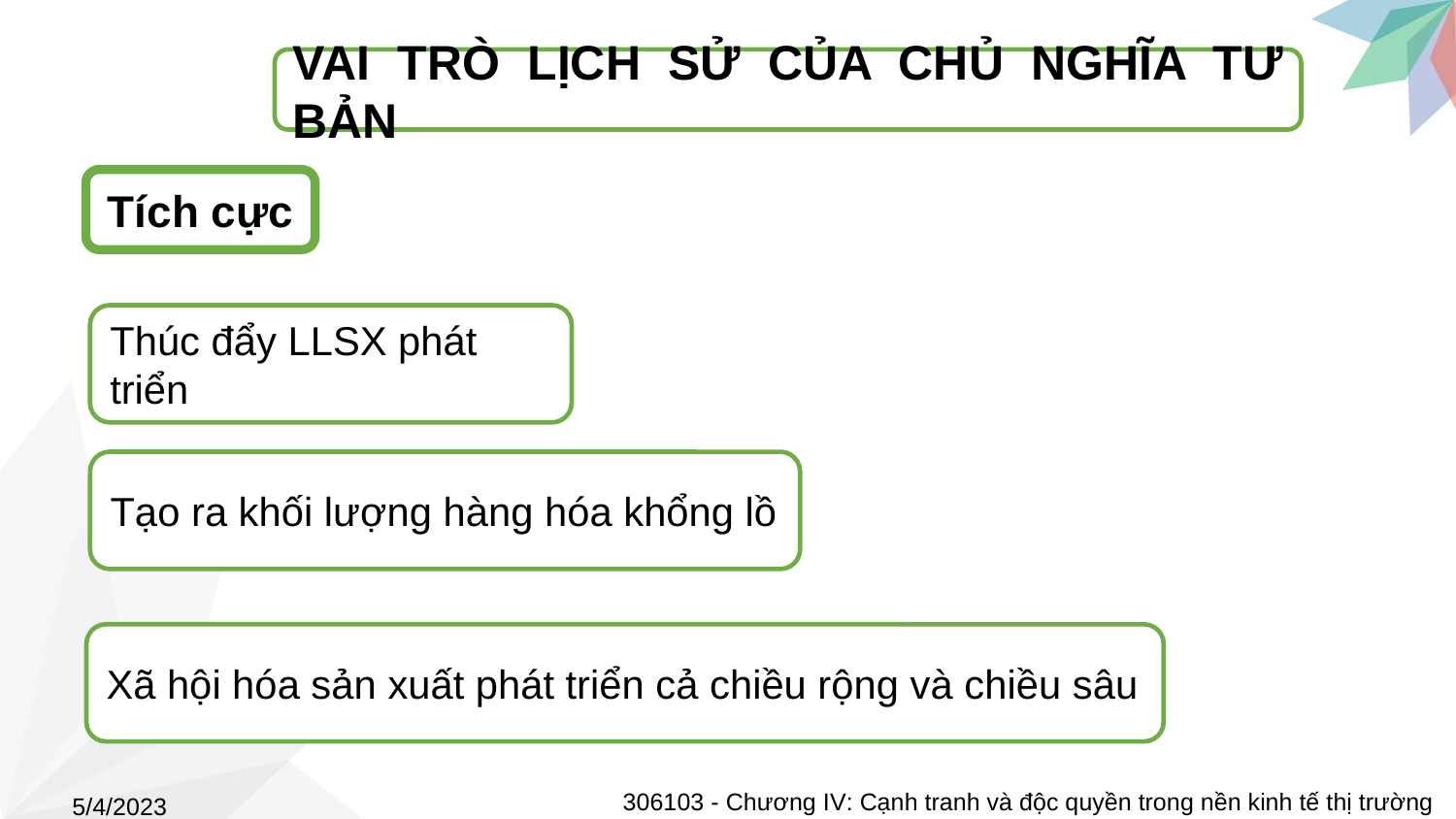

VAI TRÒ LỊCH SỬ CỦA CHỦ NGHĨA TƯ BẢN
Tích cực
Thúc đẩy LLSX phát triển
Tạo ra khối lượng hàng hóa khổng lồ
Xã hội hóa sản xuất phát triển cả chiều rộng và chiều sâu
306103 - Chương IV: Cạnh tranh và độc quyền trong nền kinh tế thị trường
5/4/2023